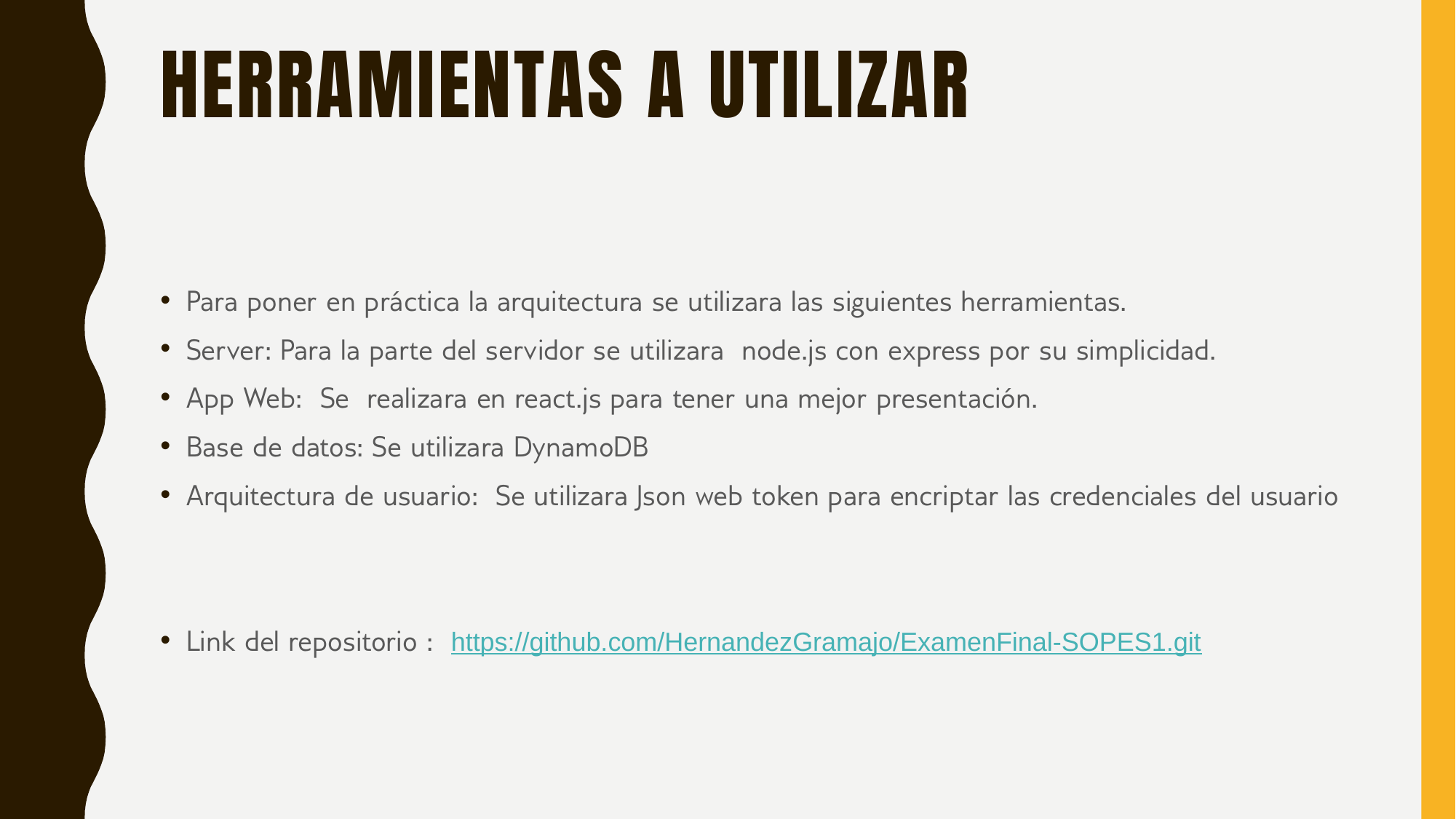

# Herramientas a utilizar
Para poner en práctica la arquitectura se utilizara las siguientes herramientas.
Server: Para la parte del servidor se utilizara  node.js con express por su simplicidad.
App Web:  Se  realizara en react.js para tener una mejor presentación.
Base de datos: Se utilizara DynamoDB
Arquitectura de usuario:  Se utilizara Json web token para encriptar las credenciales del usuario

Link del repositorio :  https://github.com/HernandezGramajo/ExamenFinal-SOPES1.git